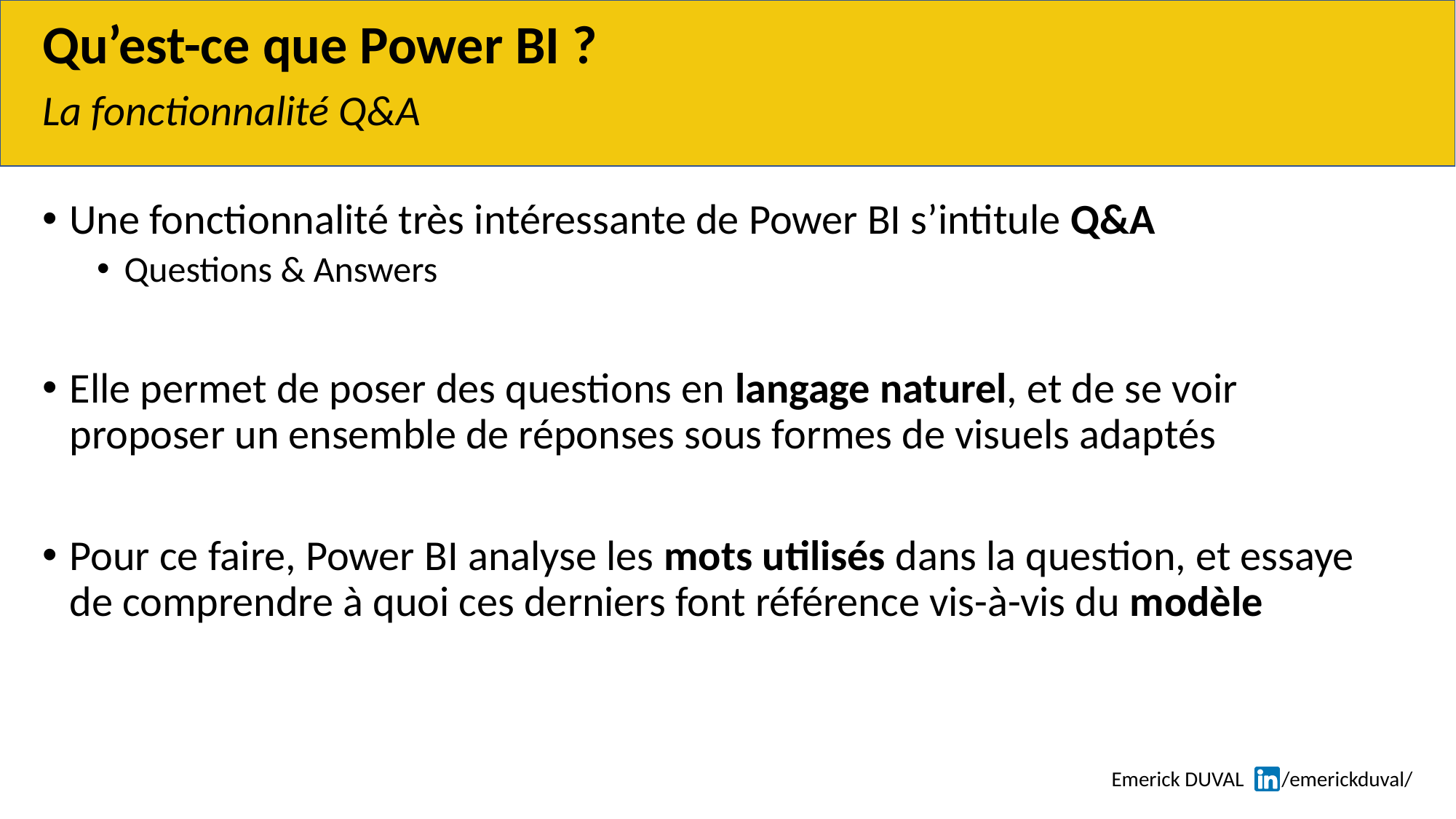

# Qu’est-ce que Power BI ?
La fonctionnalité Q&A
Une fonctionnalité très intéressante de Power BI s’intitule Q&A
Questions & Answers

Elle permet de poser des questions en langage naturel, et de se voir proposer un ensemble de réponses sous formes de visuels adaptés

Pour ce faire, Power BI analyse les mots utilisés dans la question, et essaye de comprendre à quoi ces derniers font référence vis-à-vis du modèle